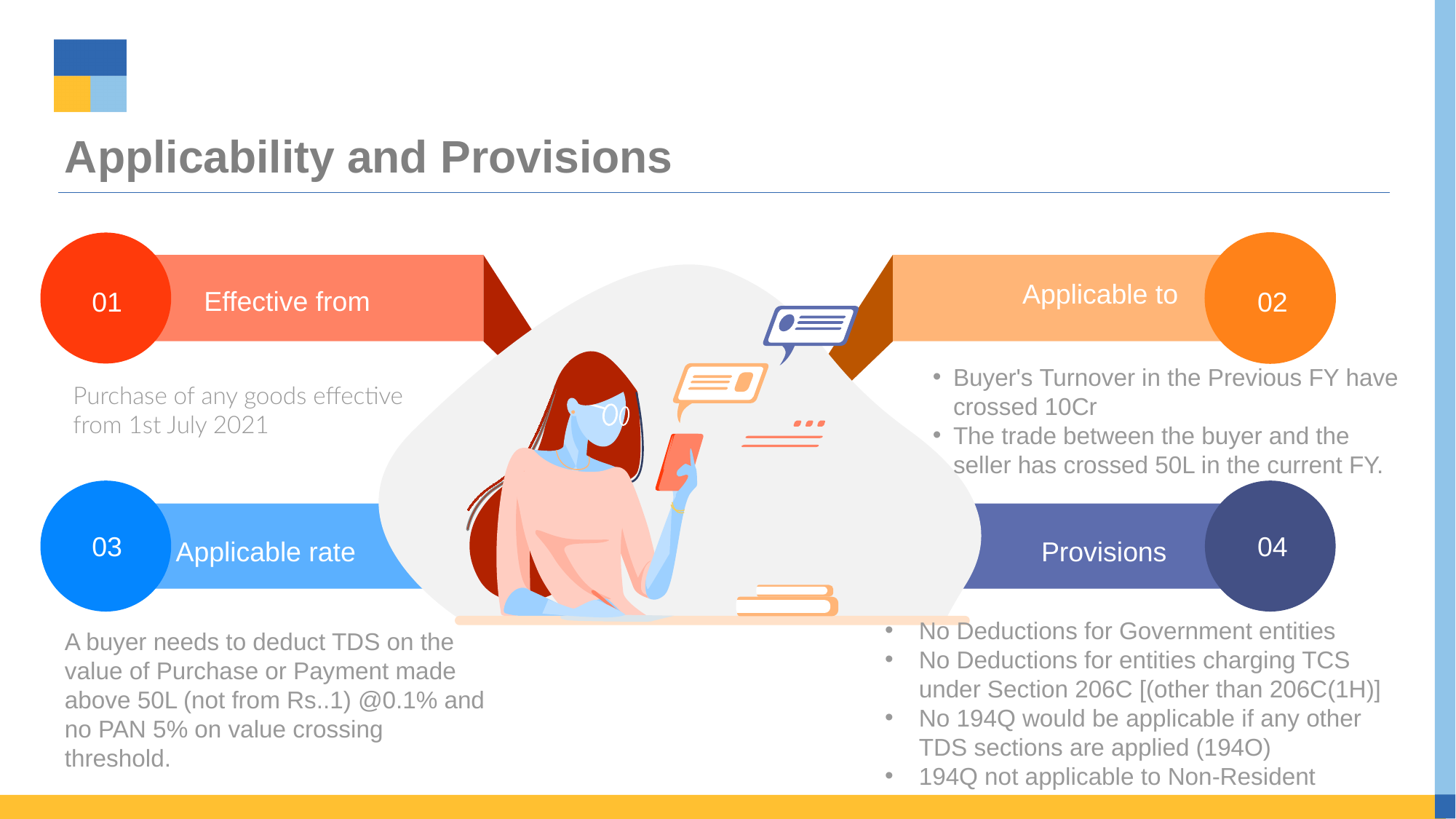

# Applicability and Provisions

Applicable to
Effective from
01
02
Buyer's Turnover in the Previous FY have crossed 10Cr
The trade between the buyer and the seller has crossed 50L in the current FY.

Purchase of any goods effective from 1st July 2021

03
04
Applicable rate
Provisions
No Deductions for Government entities
No Deductions for entities charging TCS under Section 206C [(other than 206C(1H)]
No 194Q would be applicable if any other TDS sections are applied (194O)
194Q not applicable to Non-Resident
A buyer needs to deduct TDS on the value of Purchase or Payment made above 50L (not from Rs..1) @0.1% and no PAN 5% on value crossing threshold.